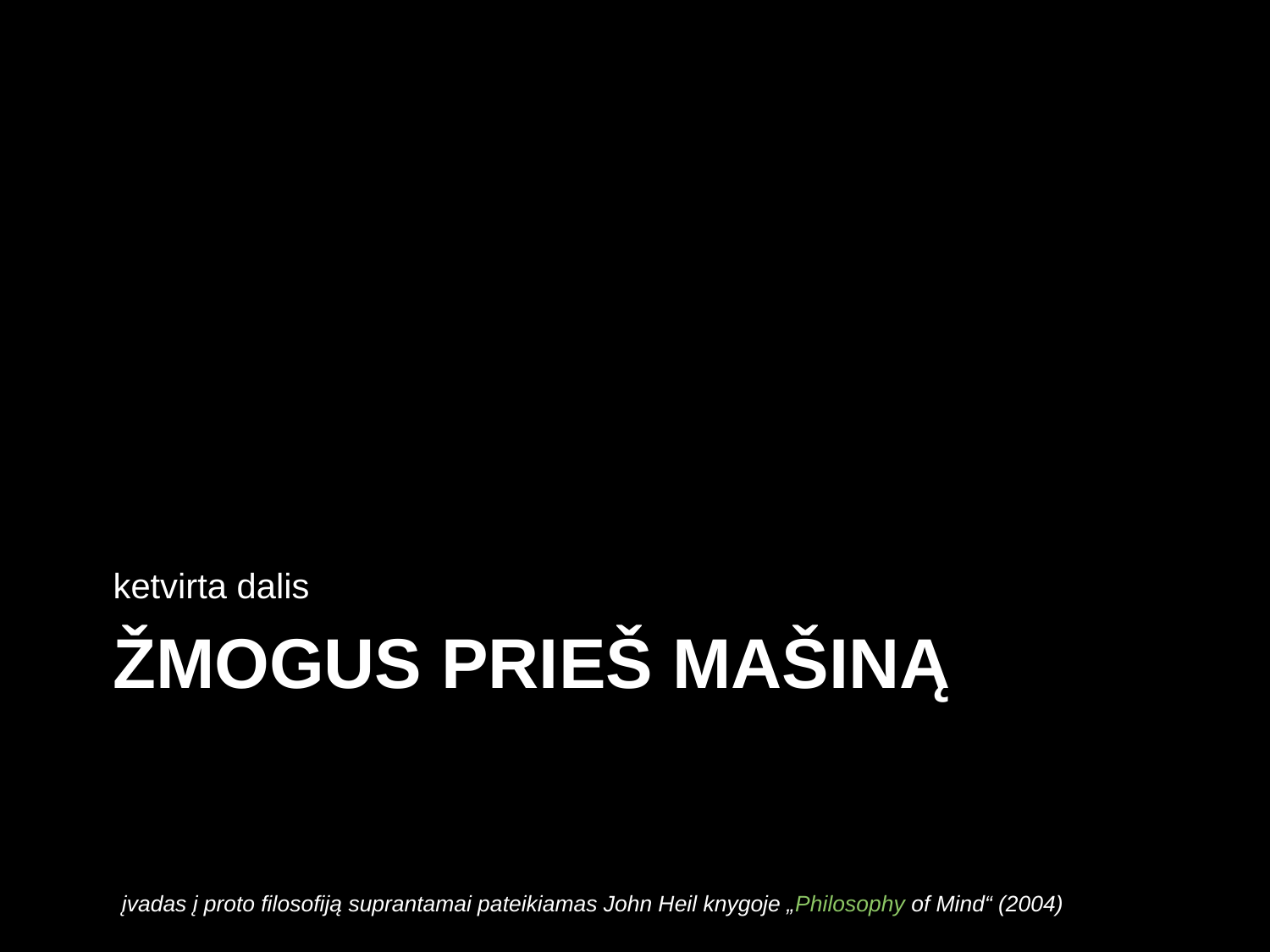

ketvirta dalis
# žmogus prieš mašiną
įvadas į proto filosofiją suprantamai pateikiamas John Heil knygoje „Philosophy of Mind“ (2004)